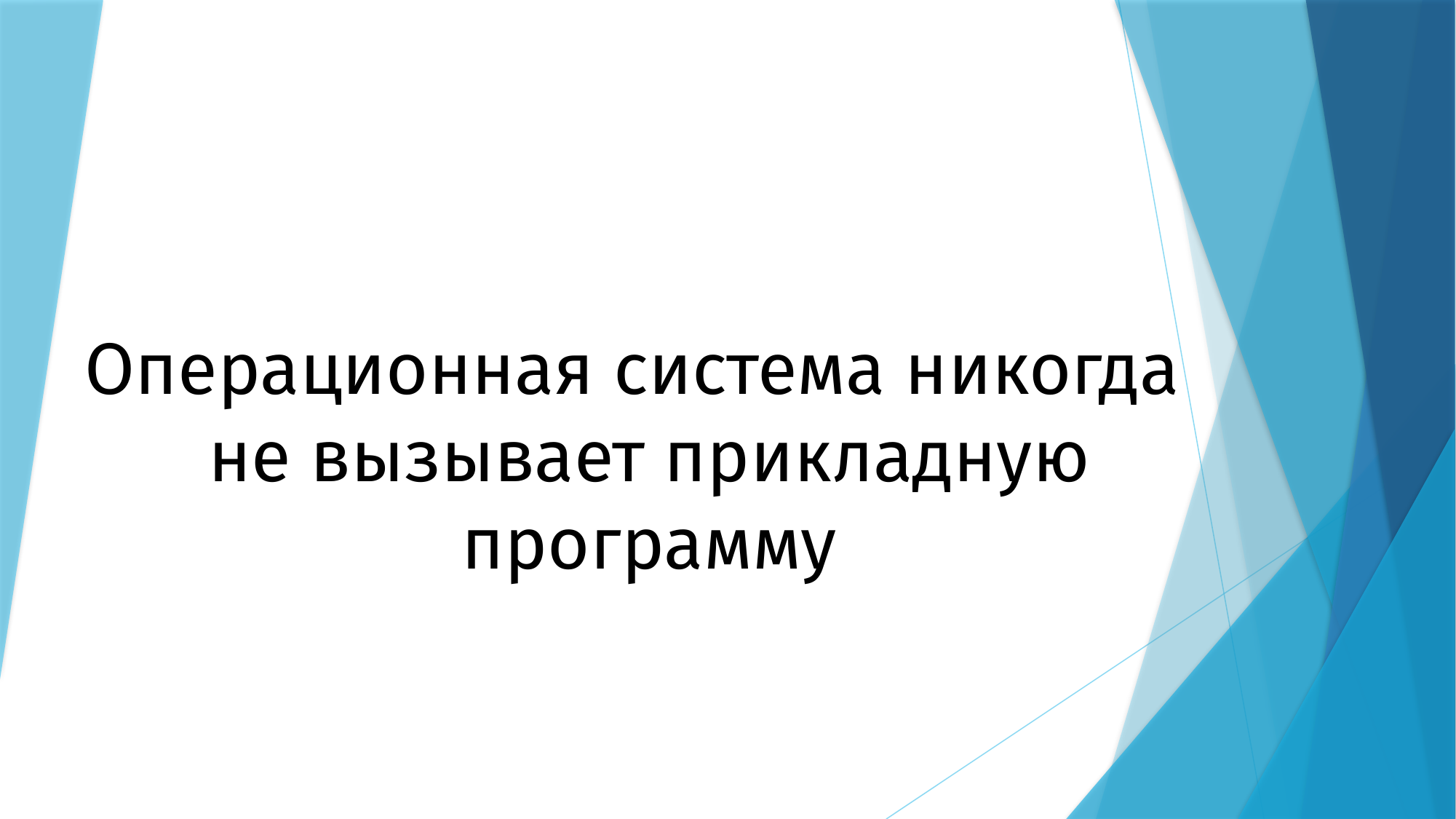

Операционная система никогда не вызывает прикладную программу